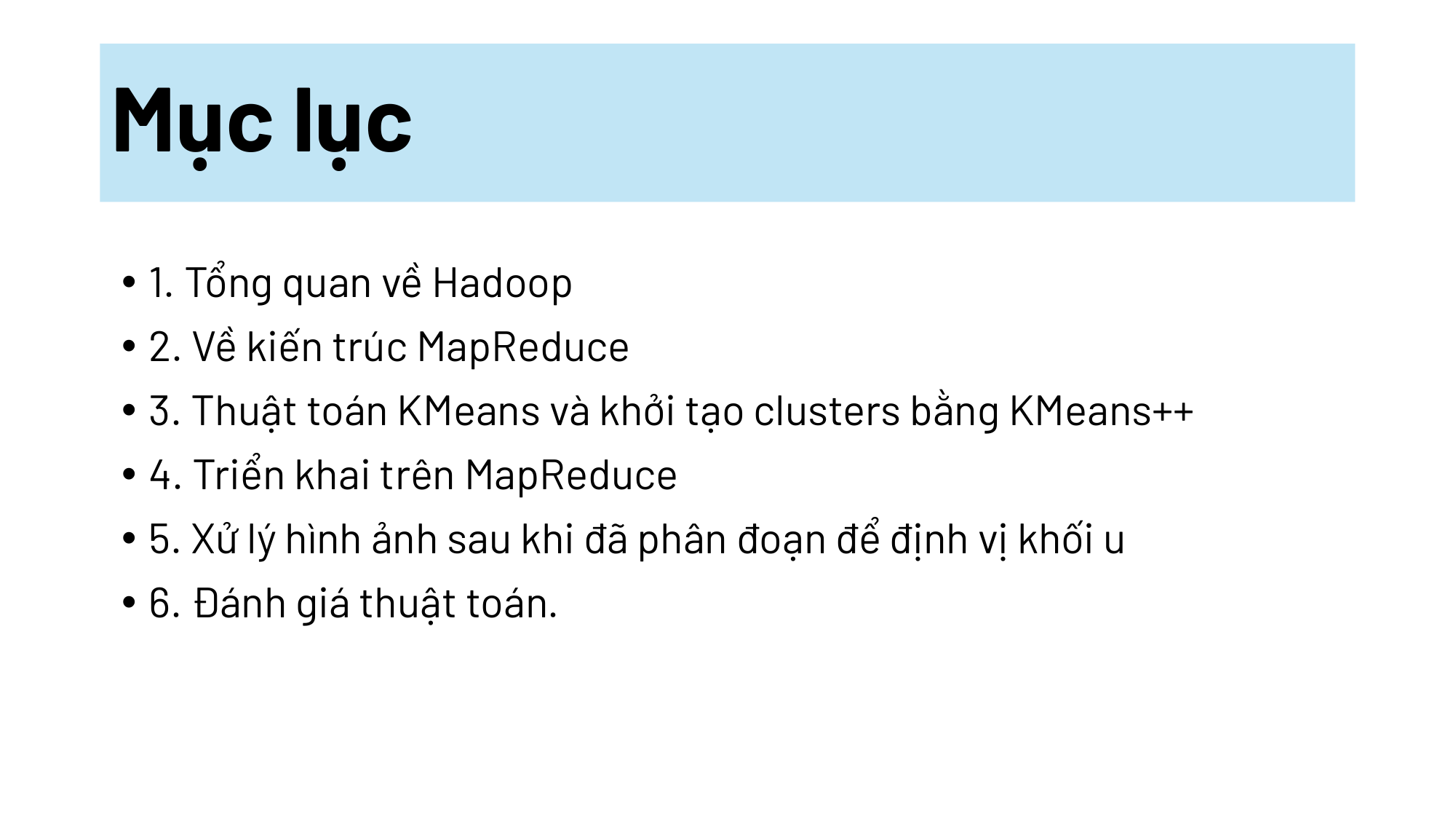

# Mục lục
1. Tổng quan về Hadoop
2. Về kiến trúc MapReduce
3. Thuật toán KMeans và khởi tạo clusters bằng KMeans++
4. Triển khai trên MapReduce
5. Xử lý hình ảnh sau khi đã phân đoạn để định vị khối u
6. Đánh giá thuật toán.